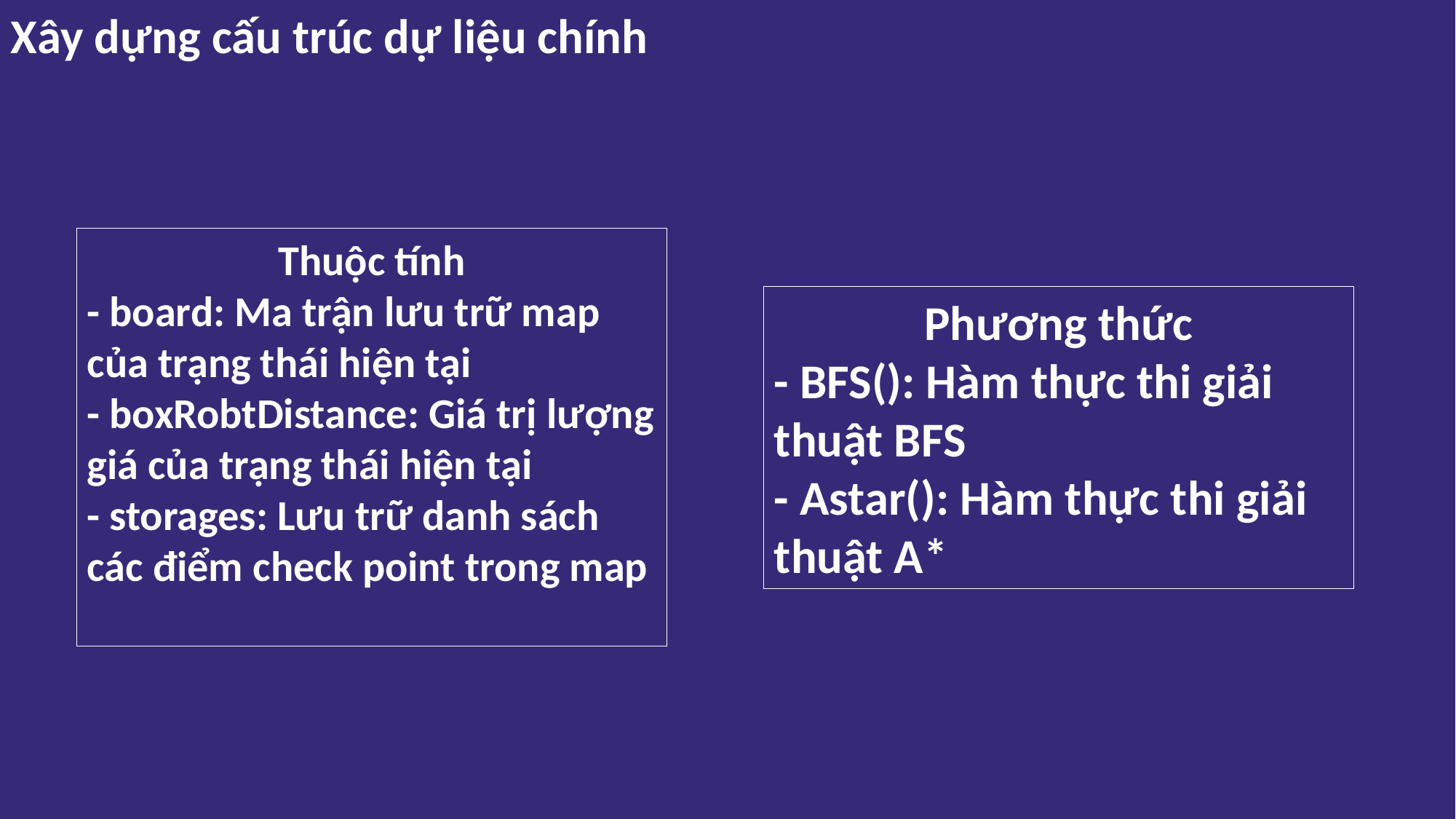

Xây dựng cấu trúc dự liệu chính

Thuộc tính
- board: Ma trận lưu trữ map của trạng thái hiện tại
- boxRobtDistance: Giá trị lượng giá của trạng thái hiện tại
- storages: Lưu trữ danh sách các điểm check point trong map

Phương thức
- BFS(): Hàm thực thi giải thuật BFS
- Astar(): Hàm thực thi giải thuật A*